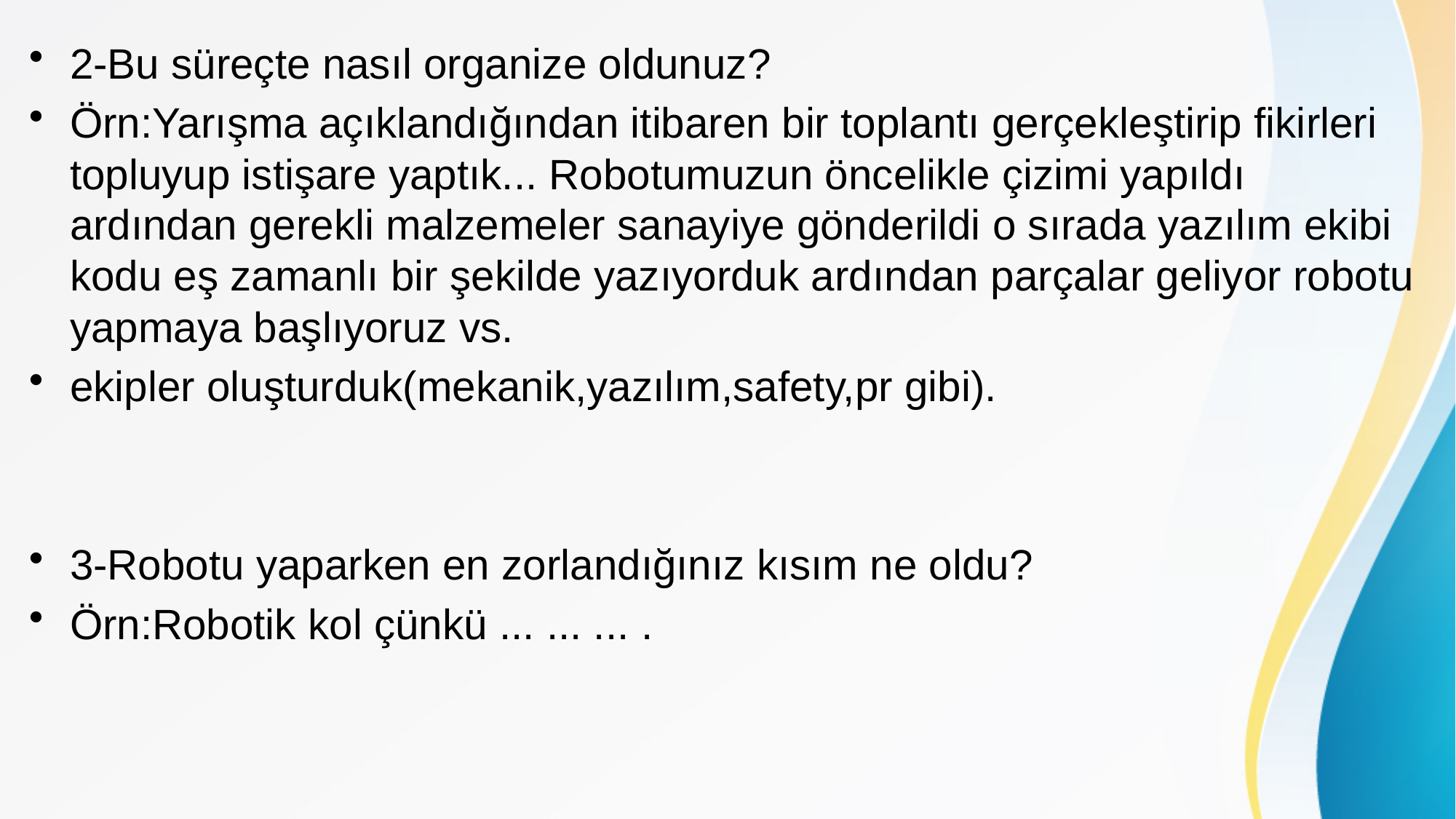

2-Bu süreçte nasıl organize oldunuz?
Örn:Yarışma açıklandığından itibaren bir toplantı gerçekleştirip fikirleri topluyup istişare yaptık... Robotumuzun öncelikle çizimi yapıldı ardından gerekli malzemeler sanayiye gönderildi o sırada yazılım ekibi kodu eş zamanlı bir şekilde yazıyorduk ardından parçalar geliyor robotu yapmaya başlıyoruz vs.
ekipler oluşturduk(mekanik,yazılım,safety,pr gibi).

3-Robotu yaparken en zorlandığınız kısım ne oldu?
Örn:Robotik kol çünkü ... ... ... .